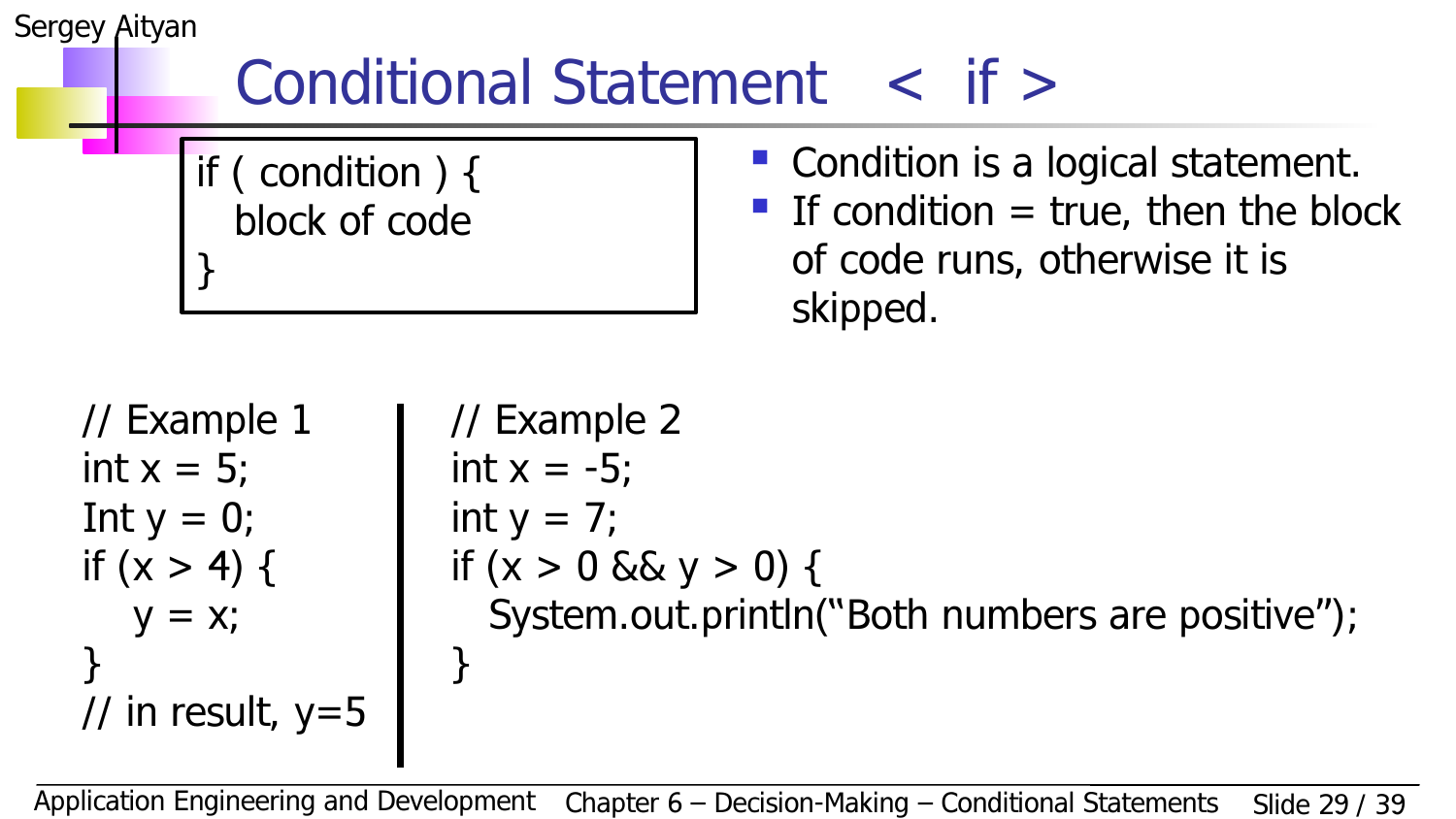

# Conditional Statement   <  if >
Condition is a logical statement.
If condition = true, then the block of code runs, otherwise it is skipped.
if ( condition ) {
   block of code
}

// Example 1
int x = 5;
Int y = 0;
if (x > 4) {
    y = x;
}
// in result, y=5
// Example 2
int x = -5;
int y = 7;
if (x > 0 && y > 0) {
   System.out.println(“Both numbers are positive”);
}